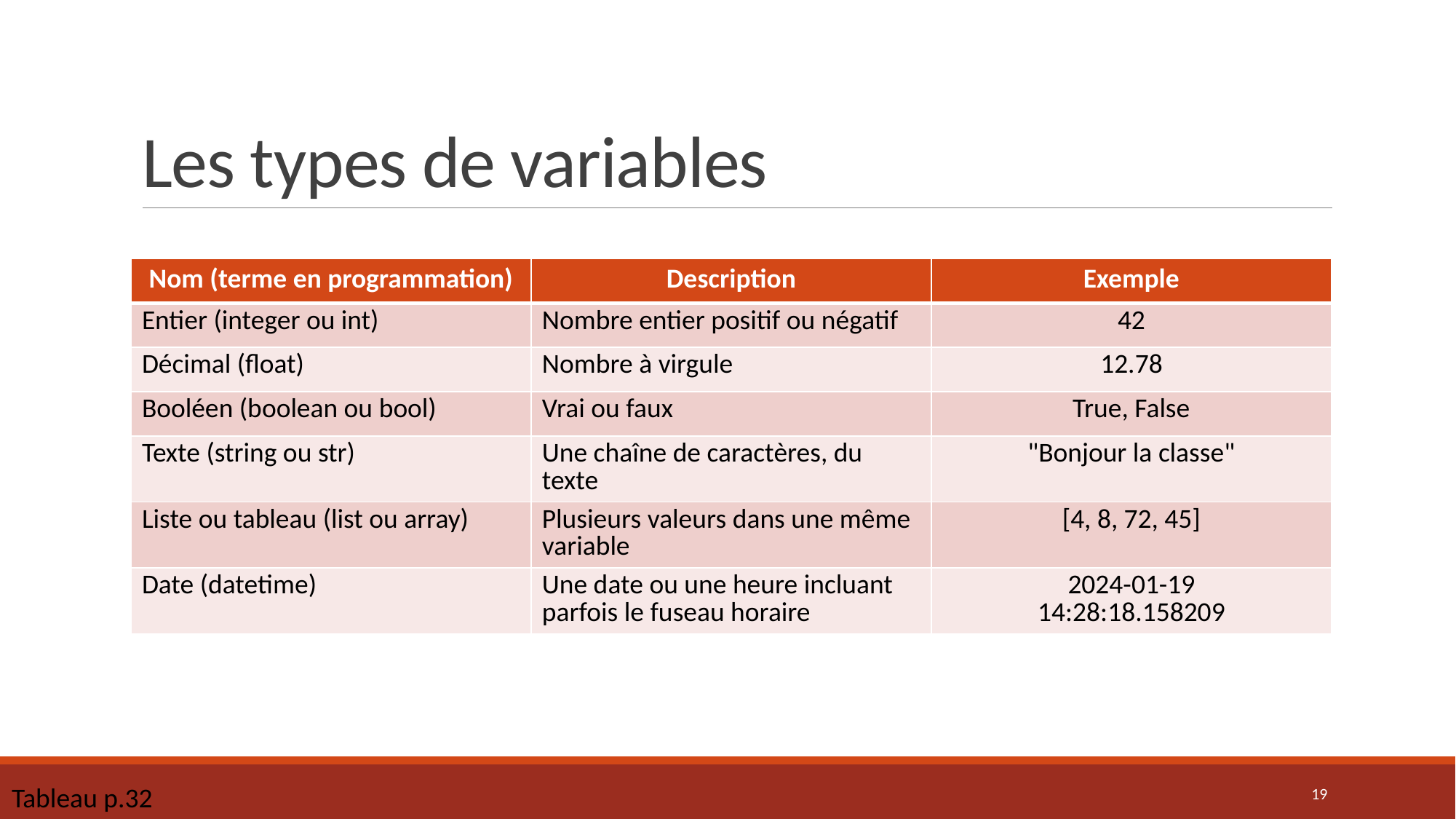

# Les types de variables
| Nom (terme en programmation) | Description | Exemple |
| --- | --- | --- |
| Entier (integer ou int) | Nombre entier positif ou négatif | 42 |
| Décimal (float) | Nombre à virgule | 12.78 |
| Booléen (boolean ou bool) | Vrai ou faux | True, False |
| Texte (string ou str) | Une chaîne de caractères, du texte | "Bonjour la classe" |
| Liste ou tableau (list ou array) | Plusieurs valeurs dans une même variable | [4, 8, 72, 45] |
| Date (datetime) | Une date ou une heure incluant parfois le fuseau horaire | 2024-01-19 14:28:18.158209 |
19
Tableau p.32